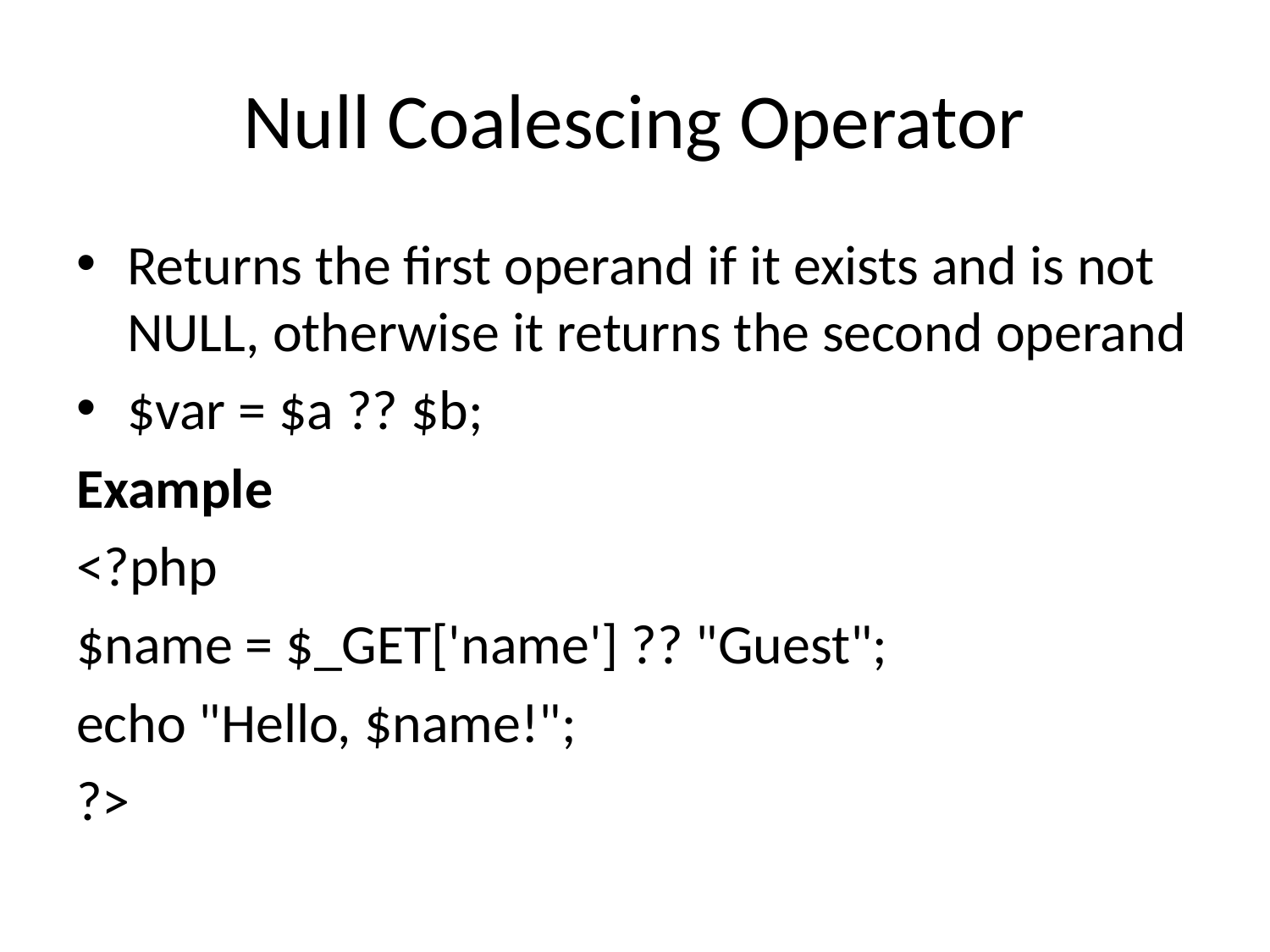

# Null Coalescing Operator
Returns the first operand if it exists and is not NULL, otherwise it returns the second operand
$var = $a ?? $b;
Example
<?php
$name = $_GET['name'] ?? "Guest";
echo "Hello, $name!";
?>